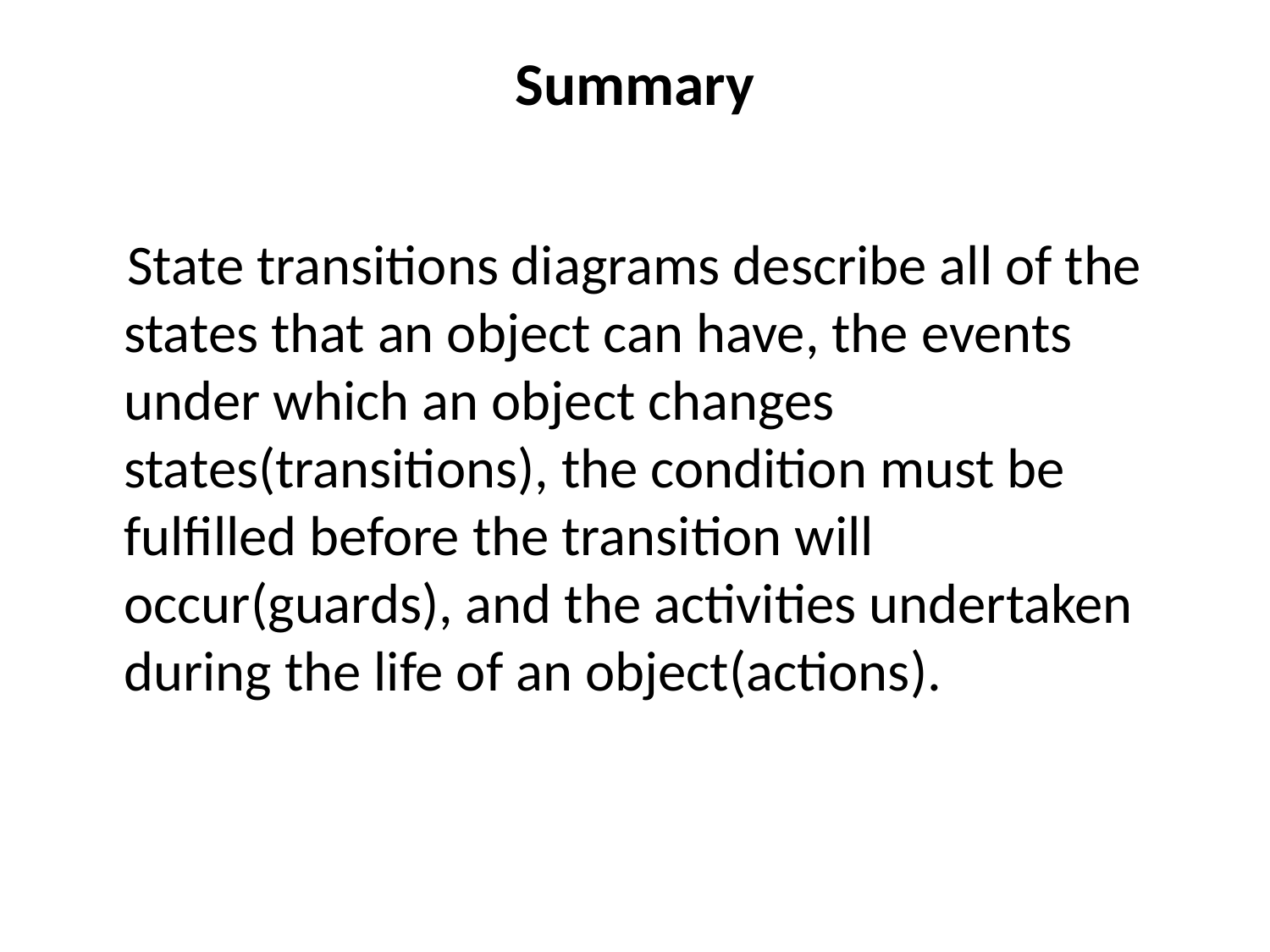

# Summary
    State transitions diagrams describe all of the states that an object can have, the events under which an object changes states(transitions), the condition must be fulfilled before the transition will occur(guards), and the activities undertaken during the life of an object(actions).